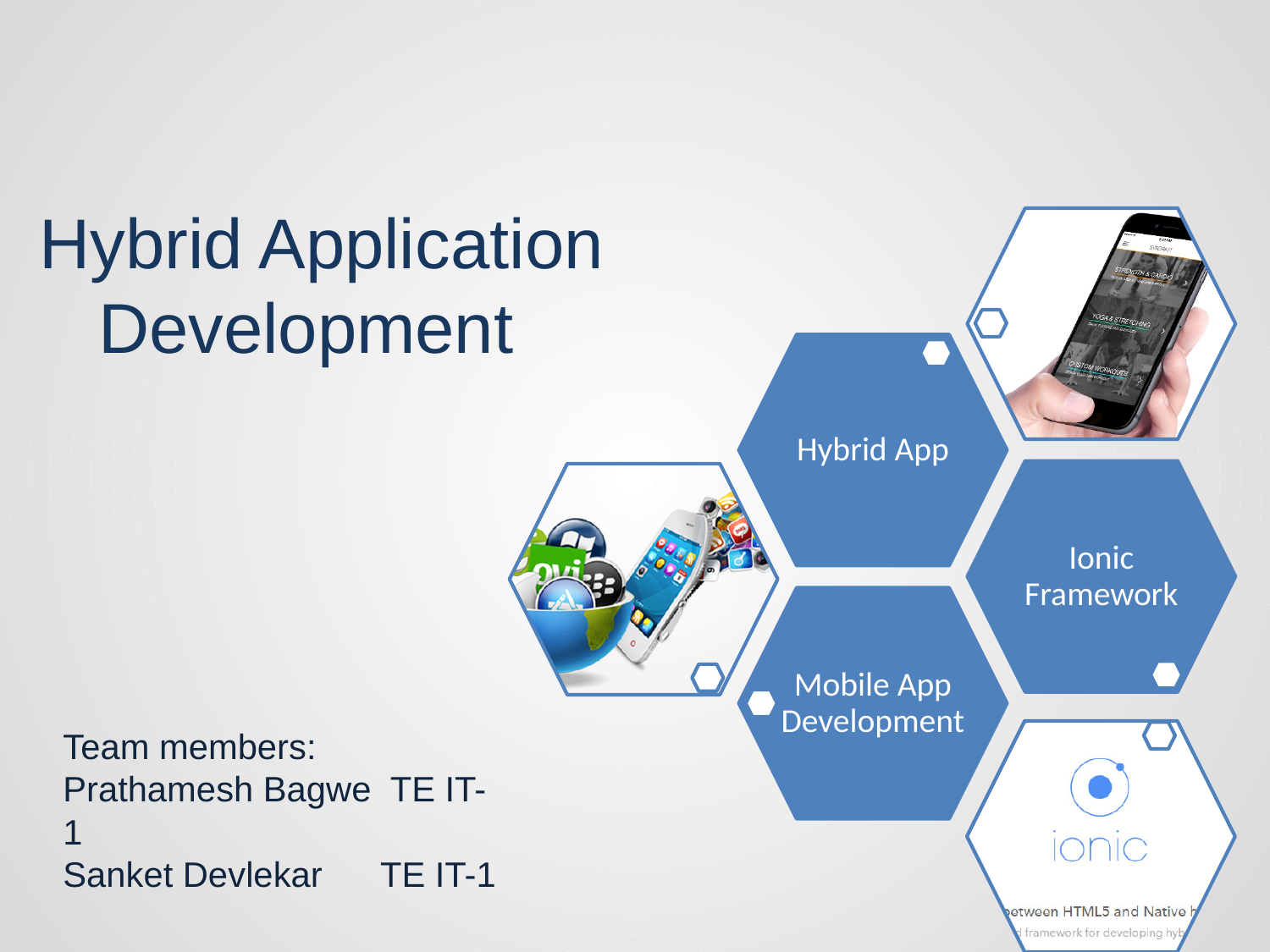

Mobile App Development
Ionic Framework
Hybrid App
# Hybrid Application Development
Team members:
Prathamesh Bagwe  TE IT-1
Sanket Devlekar      TE IT-1